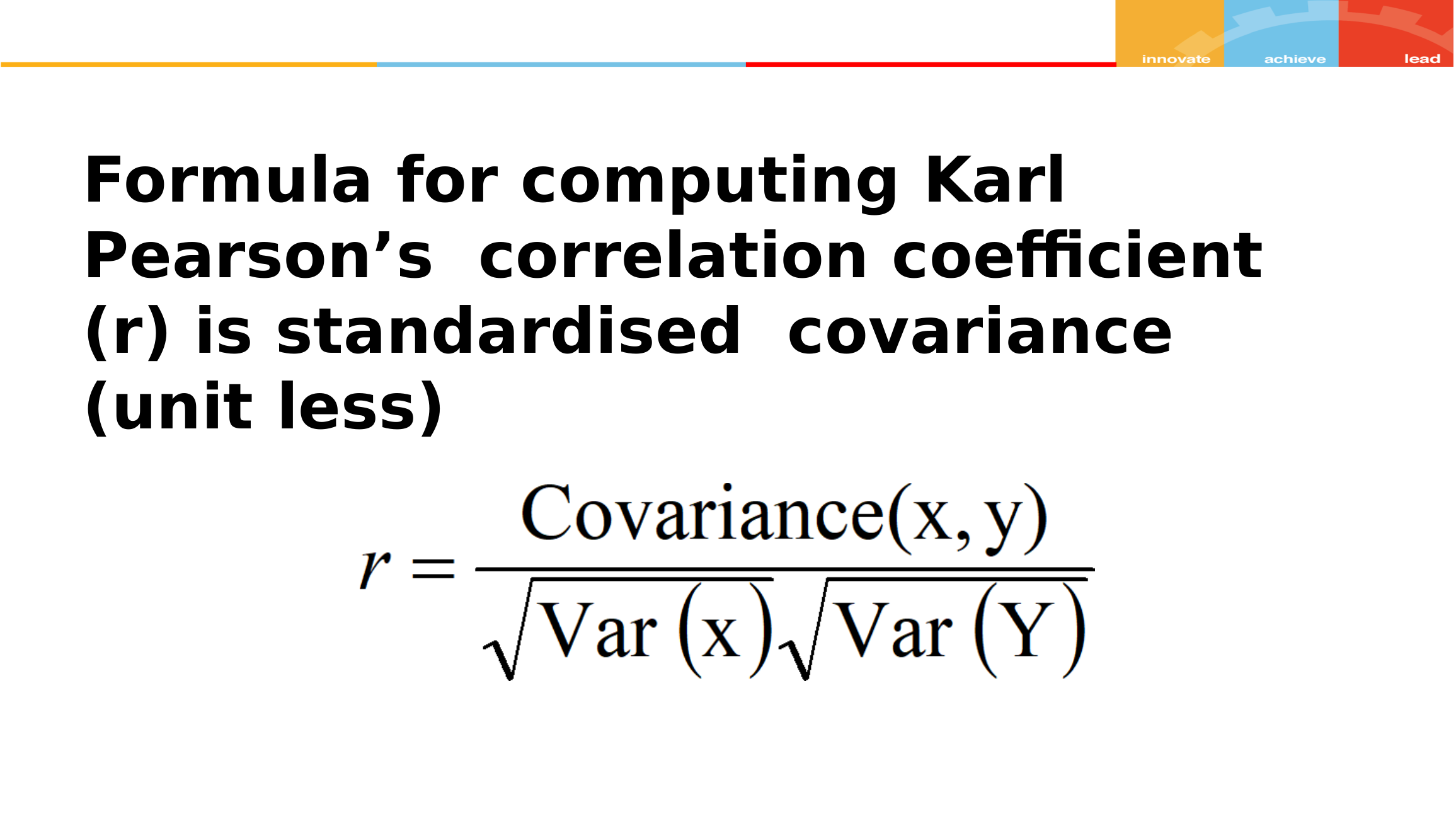

#
Formula for computing Karl Pearson’s  correlation coefficient (r) is standardised  covariance (unit less)